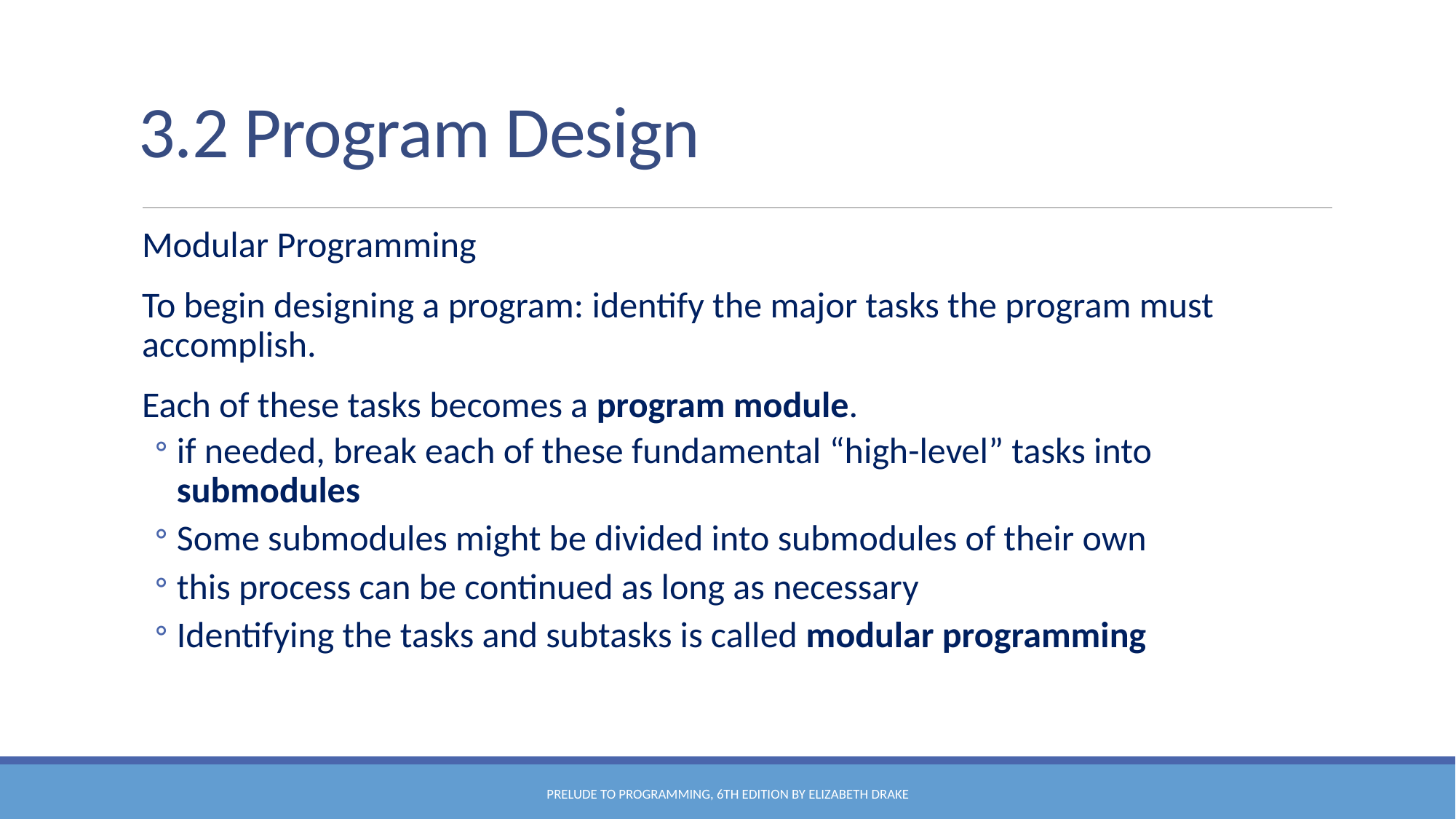

# 3.2 Program Design
Modular Programming
To begin designing a program: identify the major tasks the program must accomplish.
Each of these tasks becomes a program module.
if needed, break each of these fundamental “high-level” tasks into submodules
Some submodules might be divided into submodules of their own
this process can be continued as long as necessary
Identifying the tasks and subtasks is called modular programming
Prelude to Programming, 6th edition by Elizabeth Drake